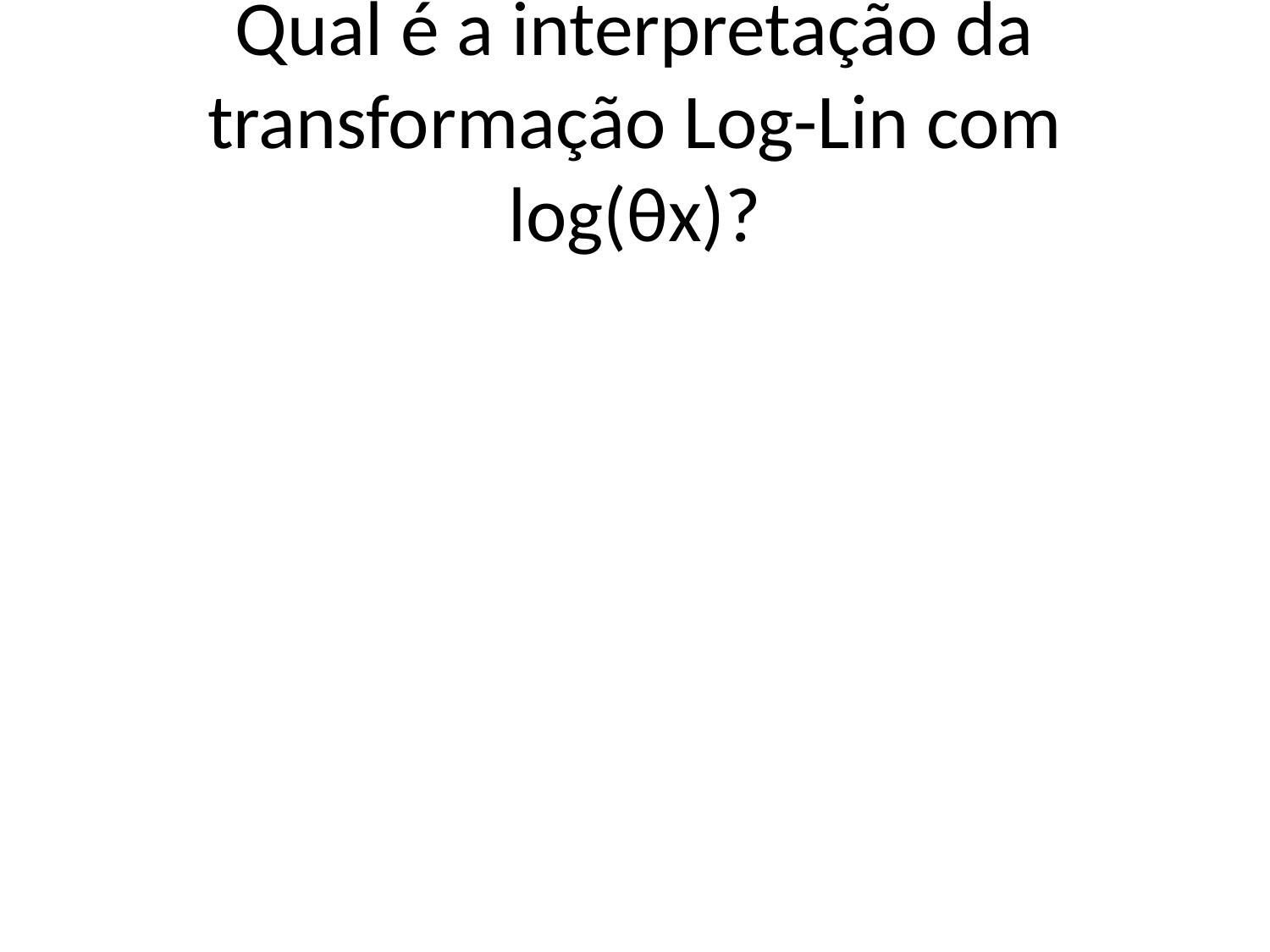

# Qual é a interpretação da transformação Log-Lin com log(θx)?